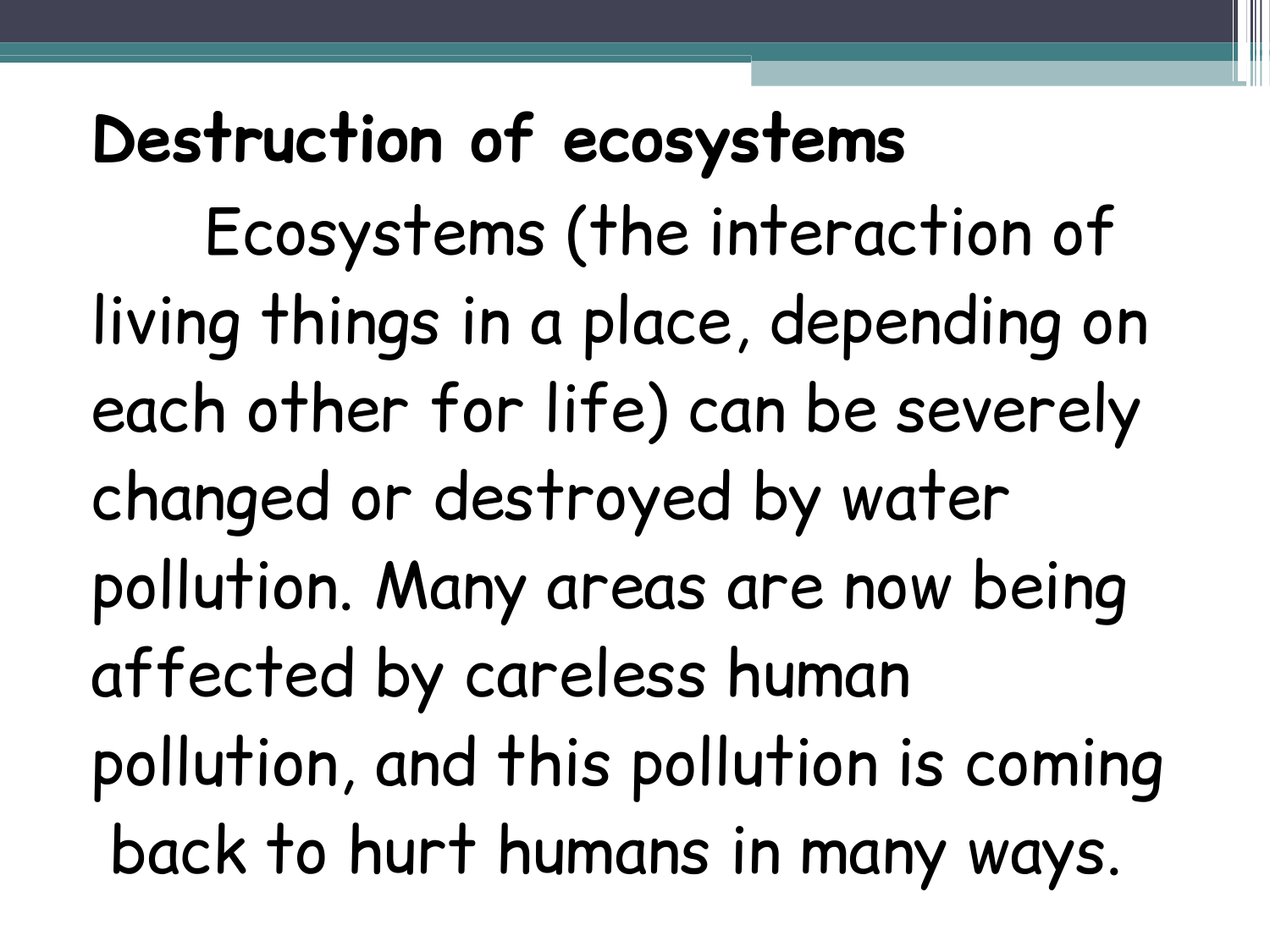

Destruction of ecosystems
Ecosystems (the interaction of  living things in a place, depending on  each other for life) can be severely  changed or destroyed by water  pollution. Many areas are now being  affected by careless human  pollution, and this pollution is coming  back to hurt humans in many ways.